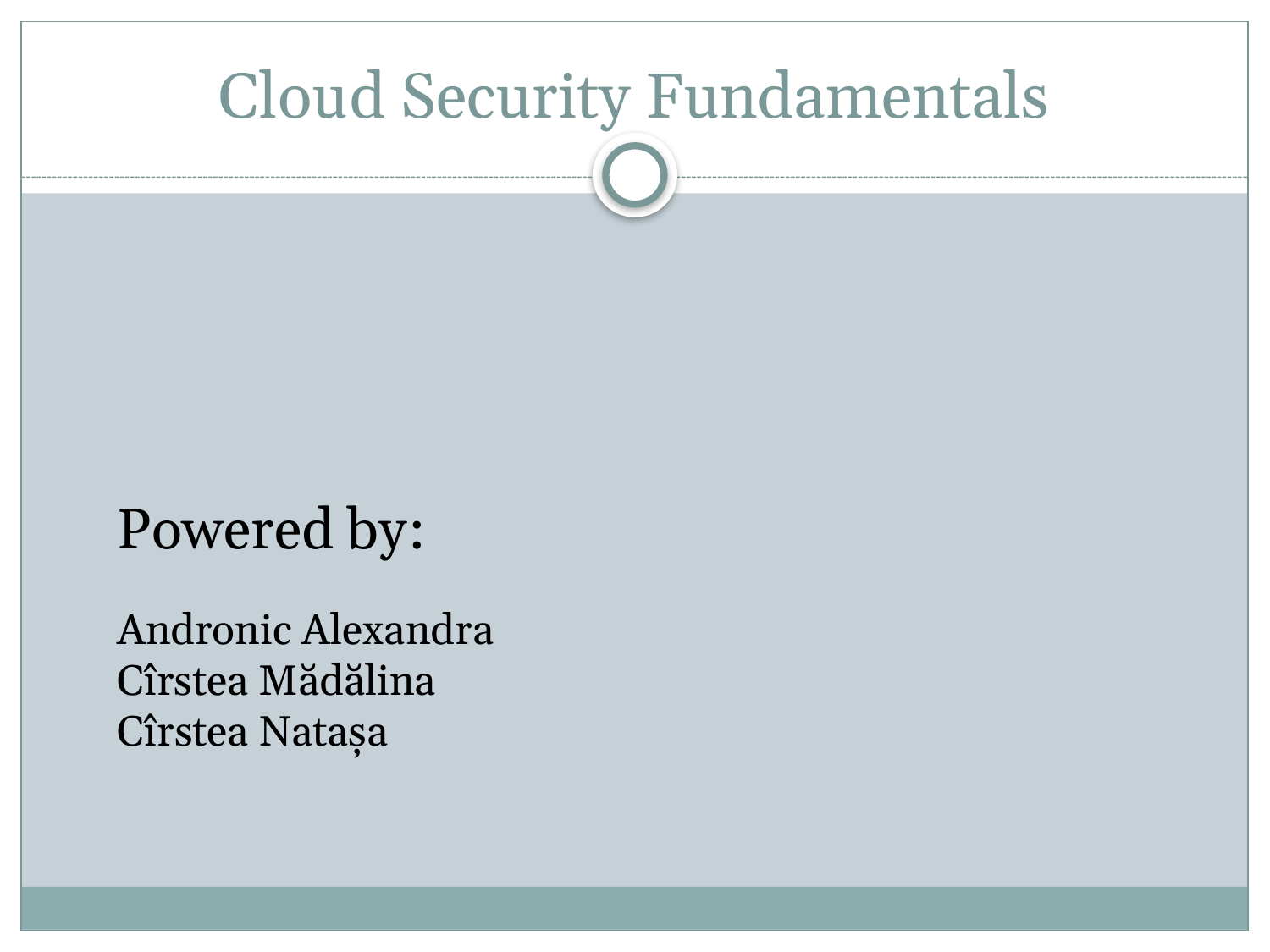

# Cloud Security Fundamentals
Powered by:
Andronic Alexandra
Cîrstea Mădălina
Cîrstea Natașa